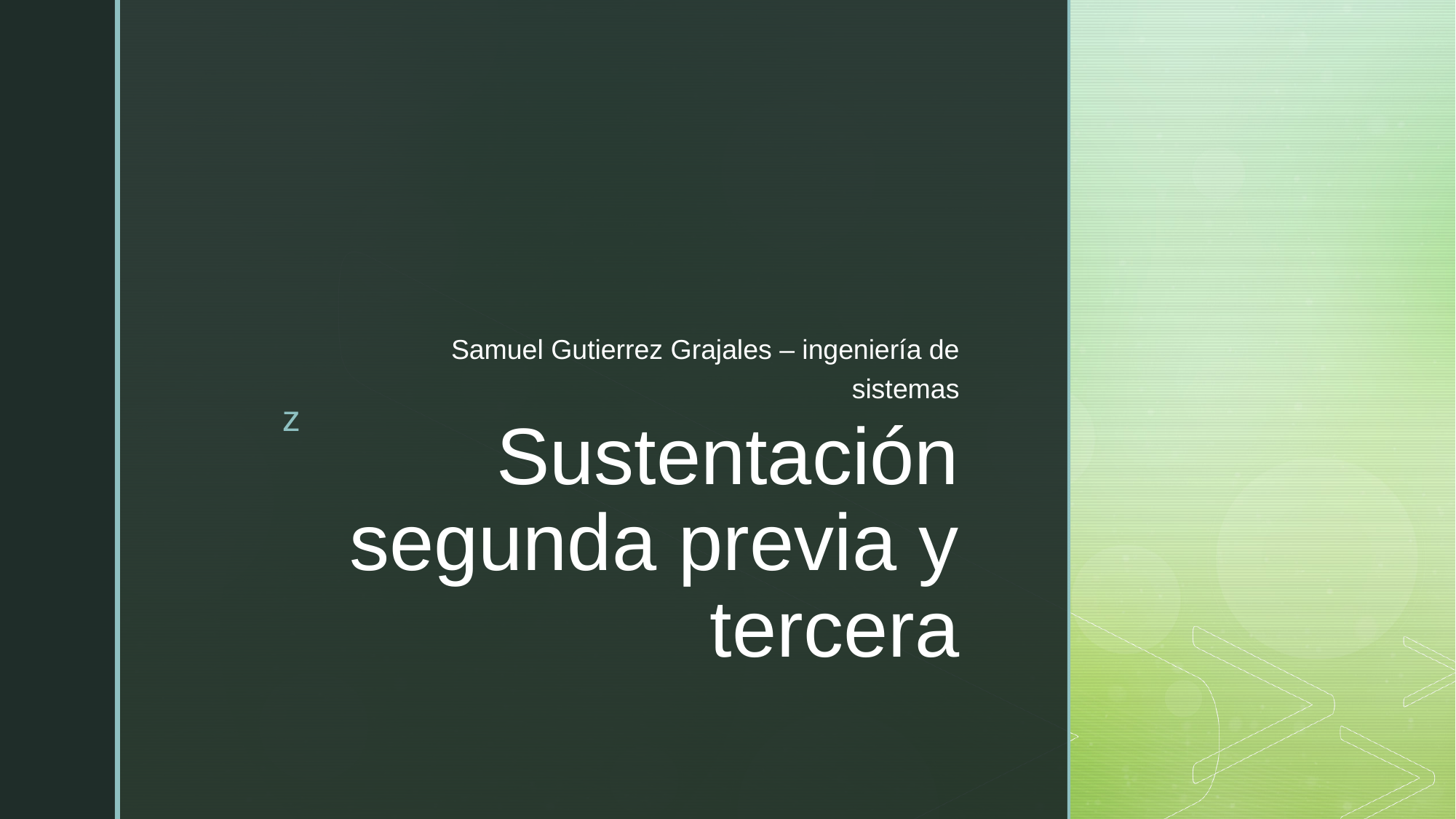

Samuel Gutierrez Grajales – ingeniería de sistemas
# Sustentación segunda previa y tercera